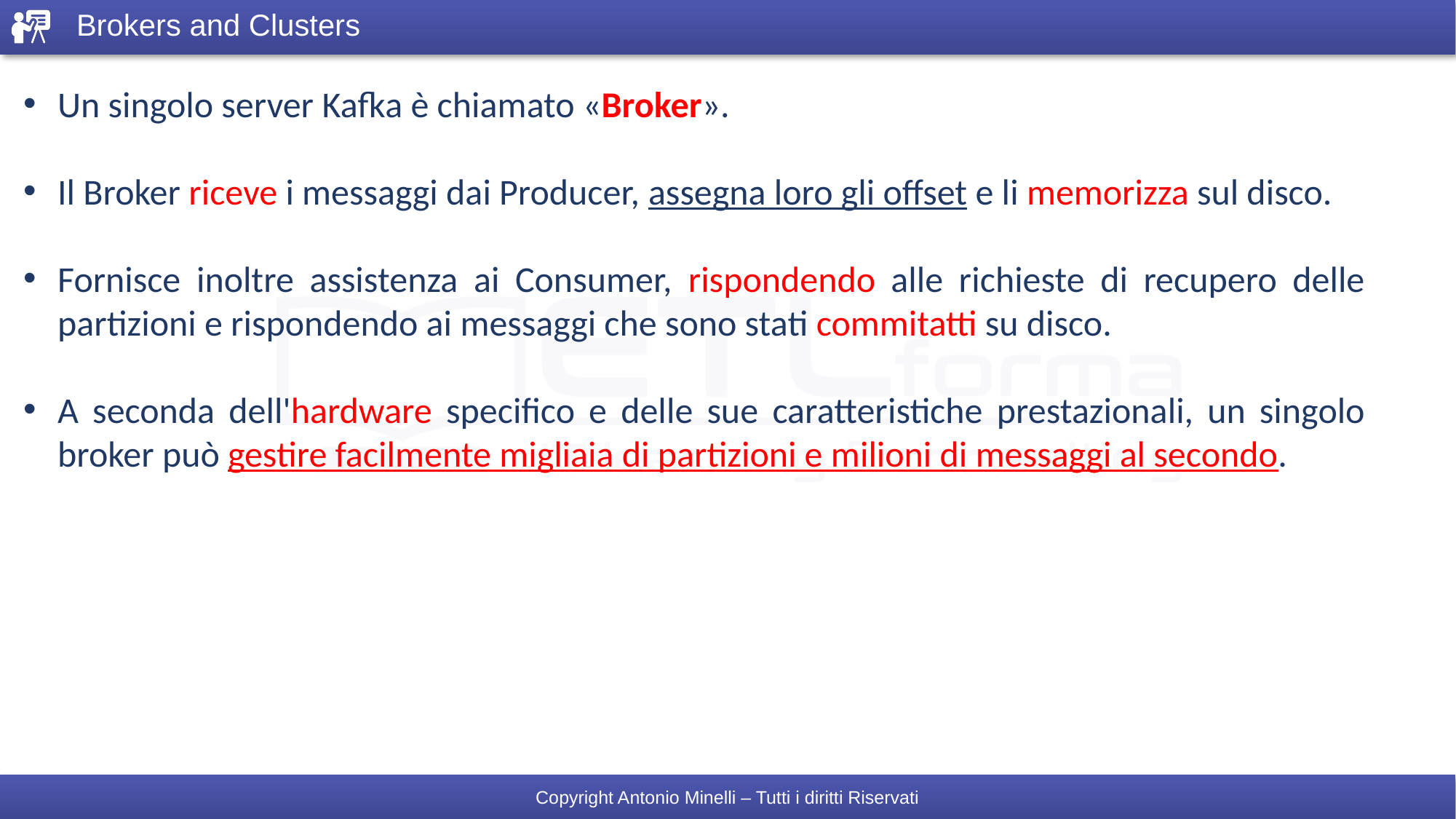

# Brokers and Clusters
Un singolo server Kafka è chiamato «Broker».

Il Broker riceve i messaggi dai Producer, assegna loro gli offset e li memorizza sul disco.

Fornisce inoltre assistenza ai Consumer, rispondendo alle richieste di recupero delle partizioni e rispondendo ai messaggi che sono stati commitatti su disco.

A seconda dell'hardware specifico e delle sue caratteristiche prestazionali, un singolo broker può gestire facilmente migliaia di partizioni e milioni di messaggi al secondo.